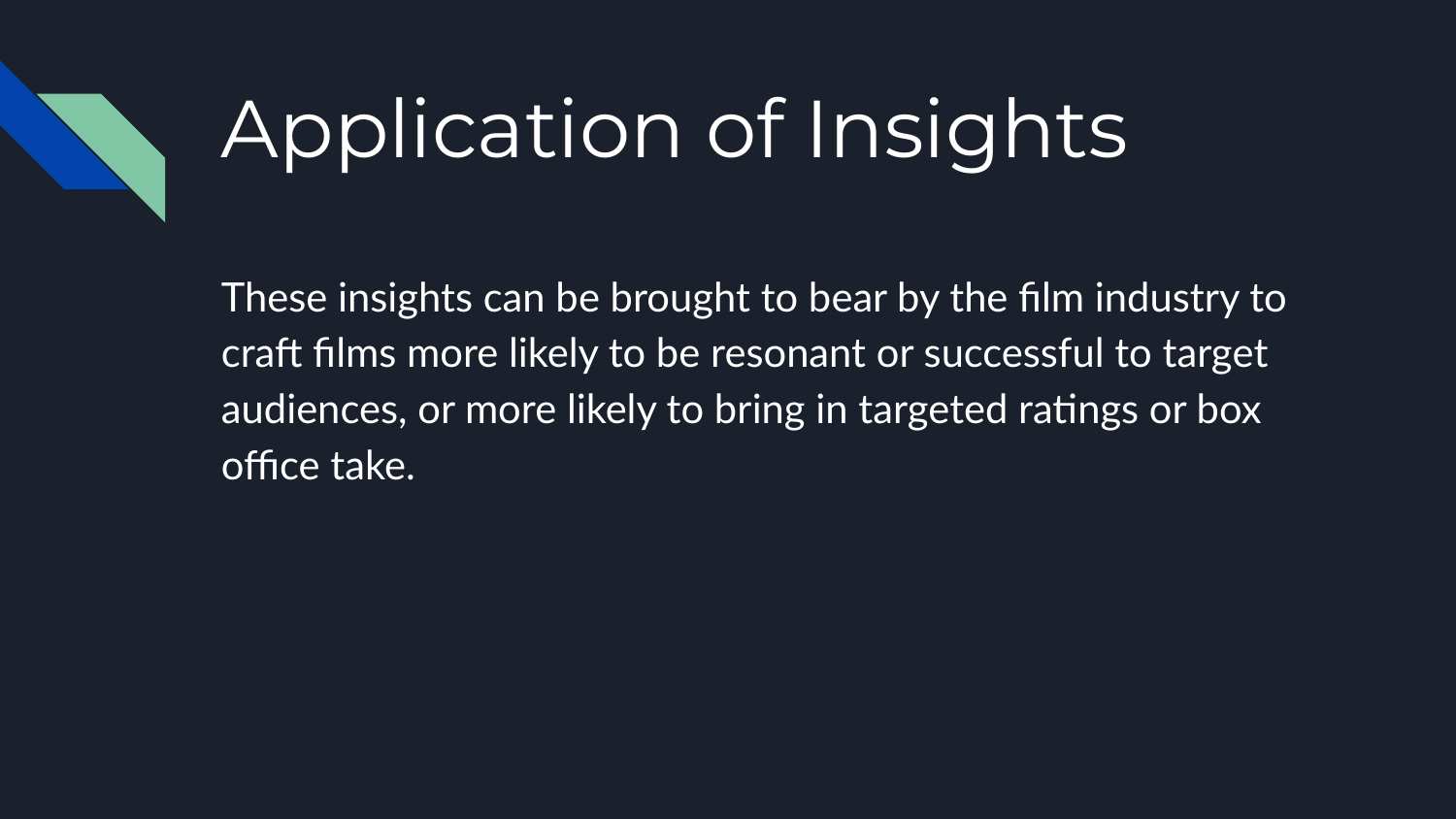

# Application of Insights
These insights can be brought to bear by the film industry to craft films more likely to be resonant or successful to target audiences, or more likely to bring in targeted ratings or box office take.